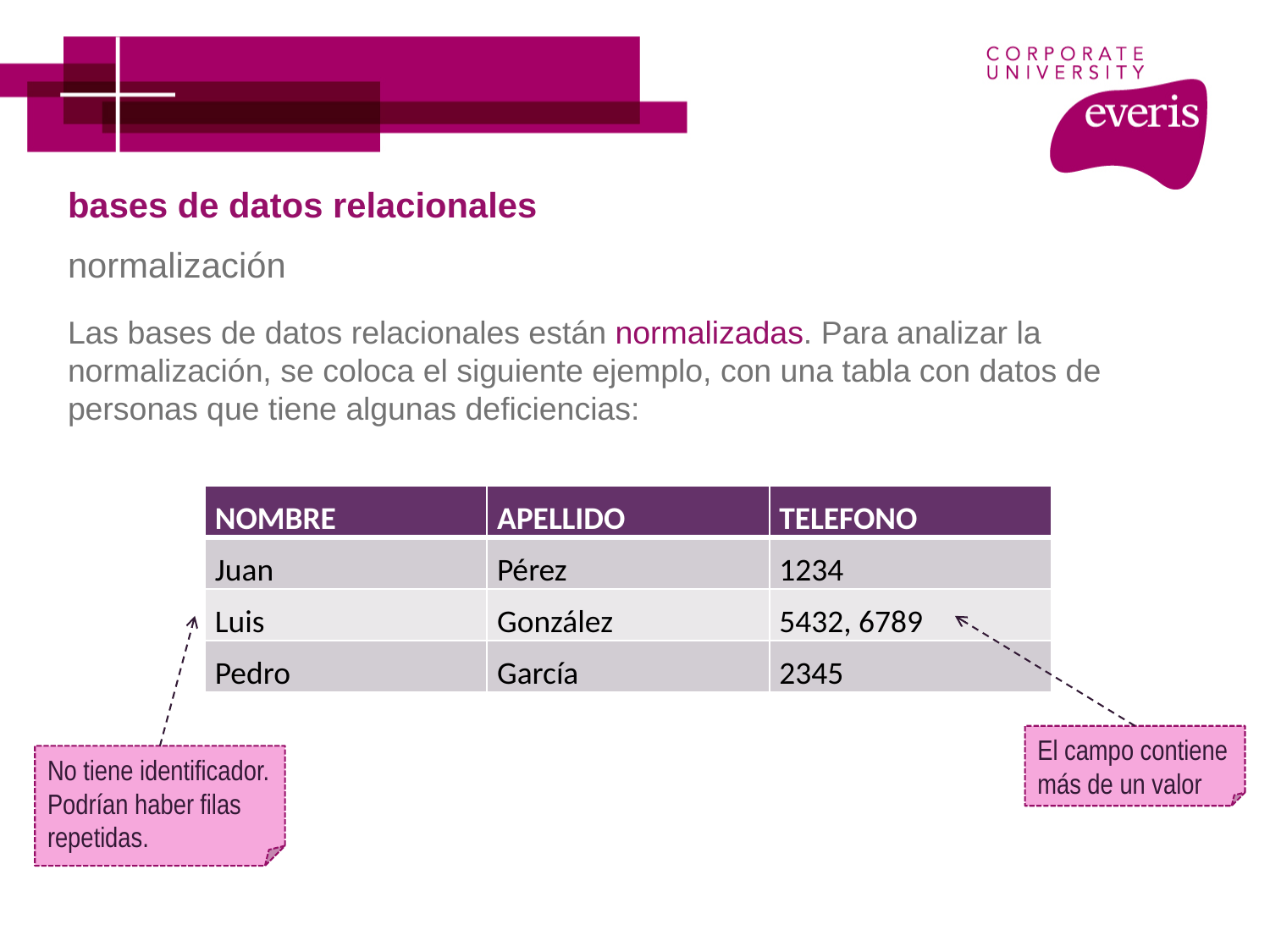

# bases de datos relacionales
normalización
Las bases de datos relacionales están normalizadas. Para analizar la normalización, se coloca el siguiente ejemplo, con una tabla con datos de personas que tiene algunas deficiencias:
| NOMBRE | APELLIDO | TELEFONO |
| --- | --- | --- |
| Juan | Pérez | 1234 |
| Luis | González | 5432, 6789 |
| Pedro | García | 2345 |
El campo contiene más de un valor
No tiene identificador. Podrían haber filas repetidas.